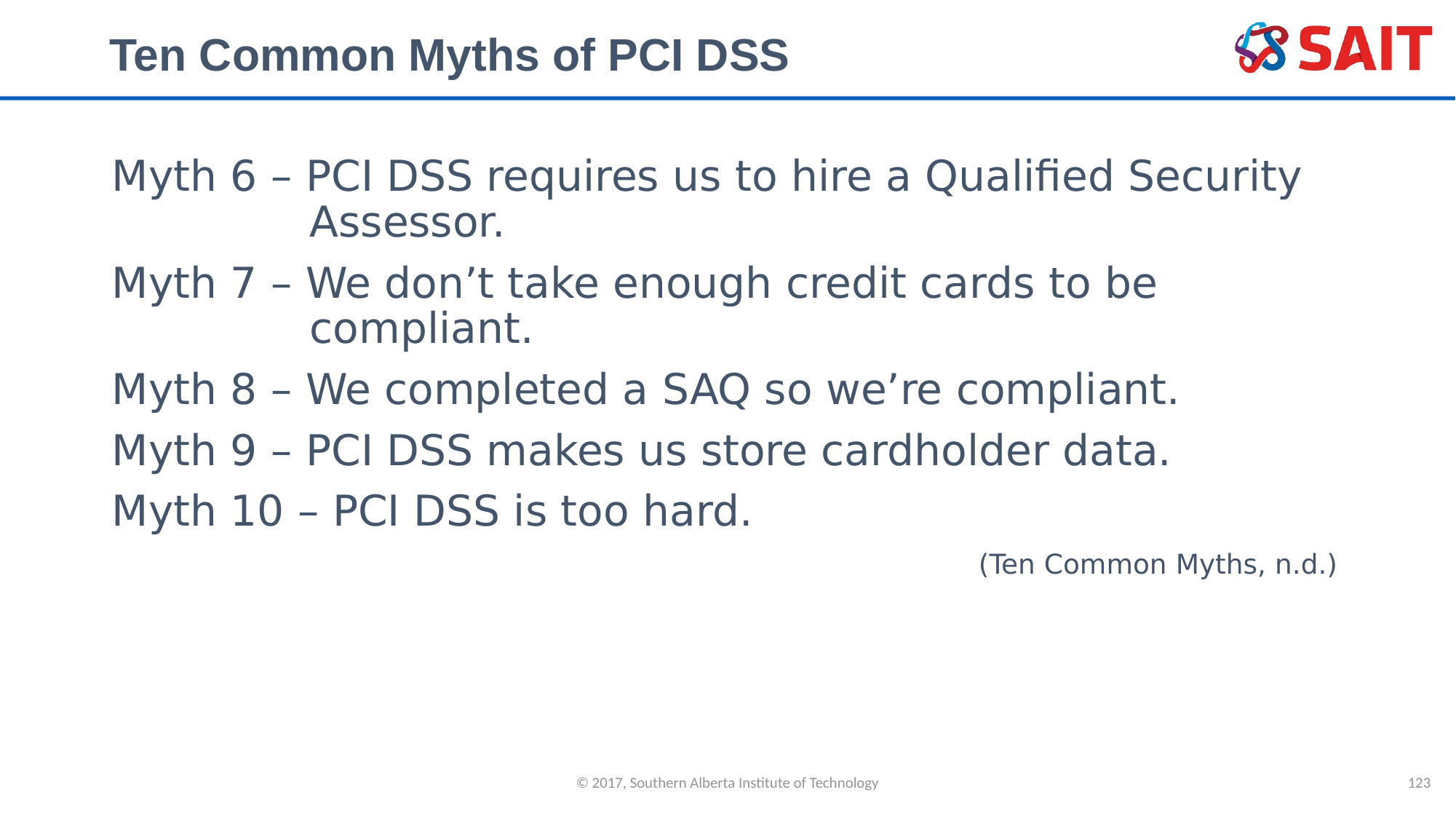

# Ten Common Myths of PCI DSS
Myth 6 – PCI DSS requires us to hire a Qualified Security Assessor.
Myth 7 – We don’t take enough credit cards to be compliant.
Myth 8 – We completed a SAQ so we’re compliant.
Myth 9 – PCI DSS makes us store cardholder data.
Myth 10 – PCI DSS is too hard.
(Ten Common Myths, n.d.)